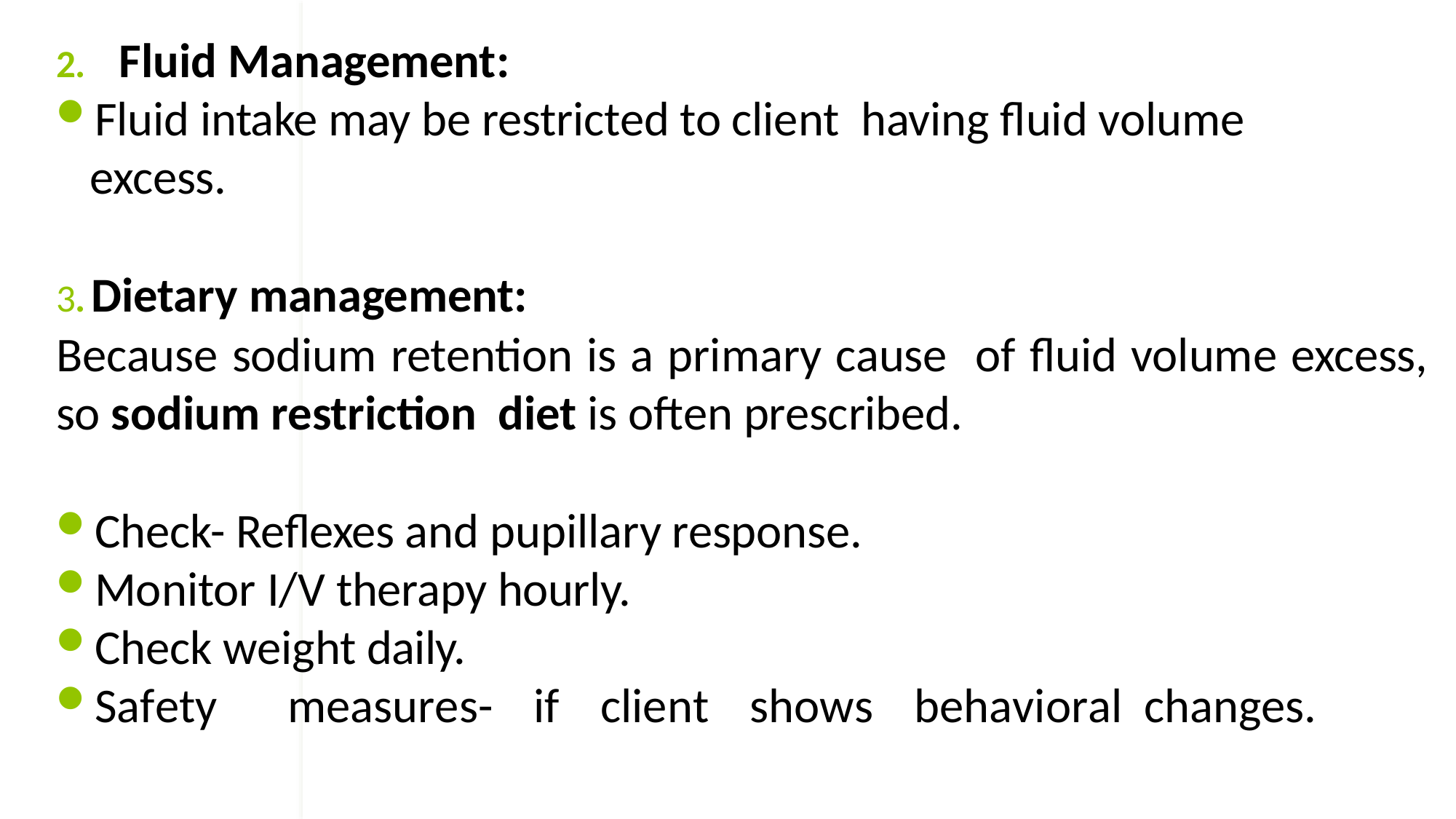

2.	Fluid Management:
Fluid intake may be restricted to client  having fluid volume excess.

3.	Dietary management:
Because sodium retention is a primary cause  of fluid volume excess, so sodium restriction  diet is often prescribed.

Check- Reflexes and pupillary response.
Monitor I/V therapy hourly.
Check weight daily.
Safety	measures-	if	client	shows	behavioral  changes.